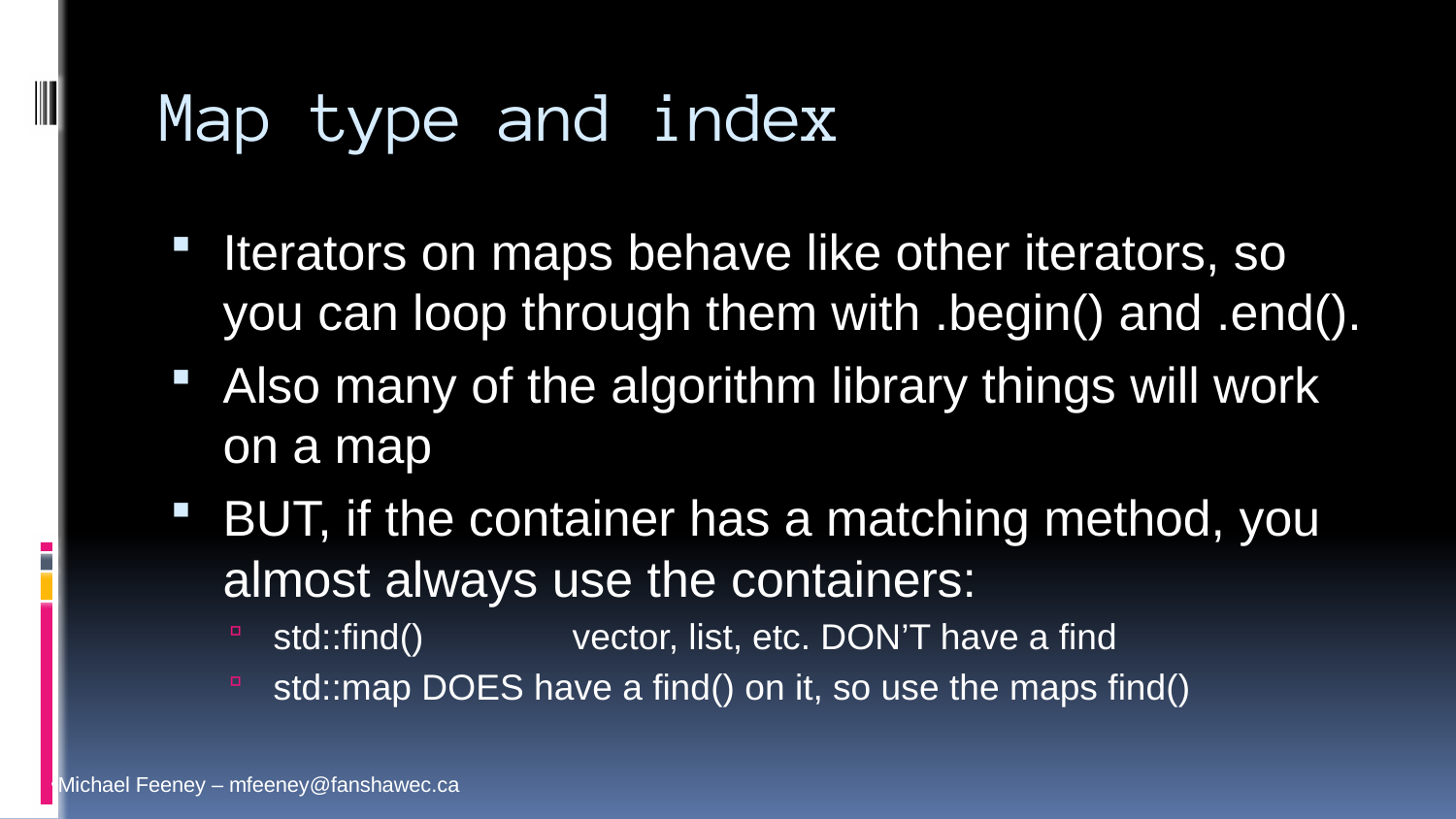

# Map type and index
Iterators on maps behave like other iterators, so you can loop through them with .begin() and .end().
Also many of the algorithm library things will work on a map
BUT, if the container has a matching method, you almost always use the containers:
std::find() 	    vector, list, etc. DON’T have a find
std::map DOES have a find() on it, so use the maps find()